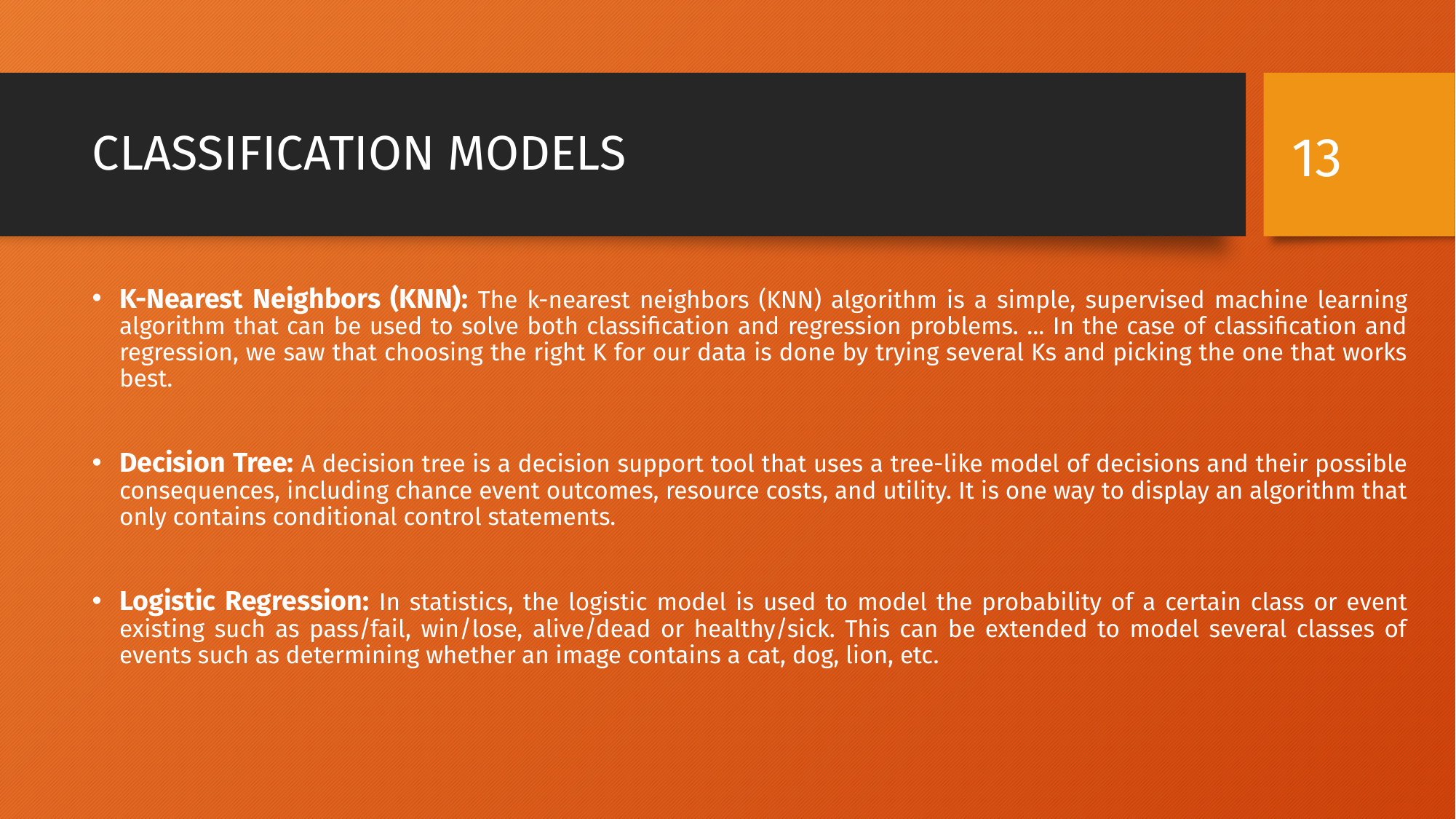

13
# CLASSIFICATION MODELS
K-Nearest Neighbors (KNN): The k-nearest neighbors (KNN) algorithm is a simple, supervised machine learning algorithm that can be used to solve both classification and regression problems. ... In the case of classification and regression, we saw that choosing the right K for our data is done by trying several Ks and picking the one that works best.

Decision Tree: A decision tree is a decision support tool that uses a tree-like model of decisions and their possible consequences, including chance event outcomes, resource costs, and utility. It is one way to display an algorithm that only contains conditional control statements.

Logistic Regression: In statistics, the logistic model is used to model the probability of a certain class or event existing such as pass/fail, win/lose, alive/dead or healthy/sick. This can be extended to model several classes of events such as determining whether an image contains a cat, dog, lion, etc.